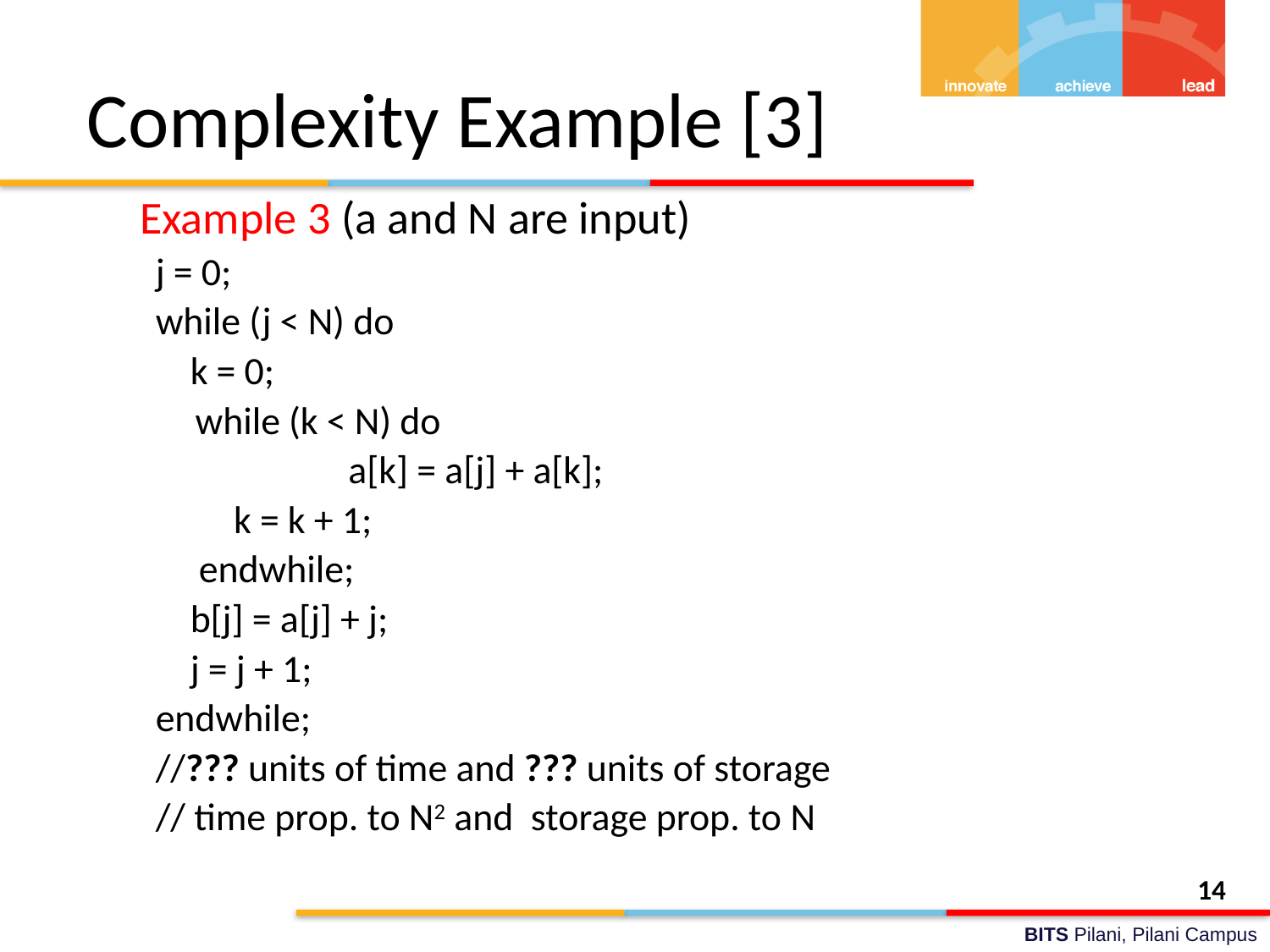

# Complexity Example [3]
	Example 3 (a and N are input)
j = 0;
while (j < N) do
    k = 0;
	while (k < N) do
		   a[k] = a[j] + a[k];
         k = k + 1;
     endwhile;
    b[j] = a[j] + j;
    j = j + 1;
endwhile;
//??? units of time and ??? units of storage
// time prop. to N2 and  storage prop. to N

14